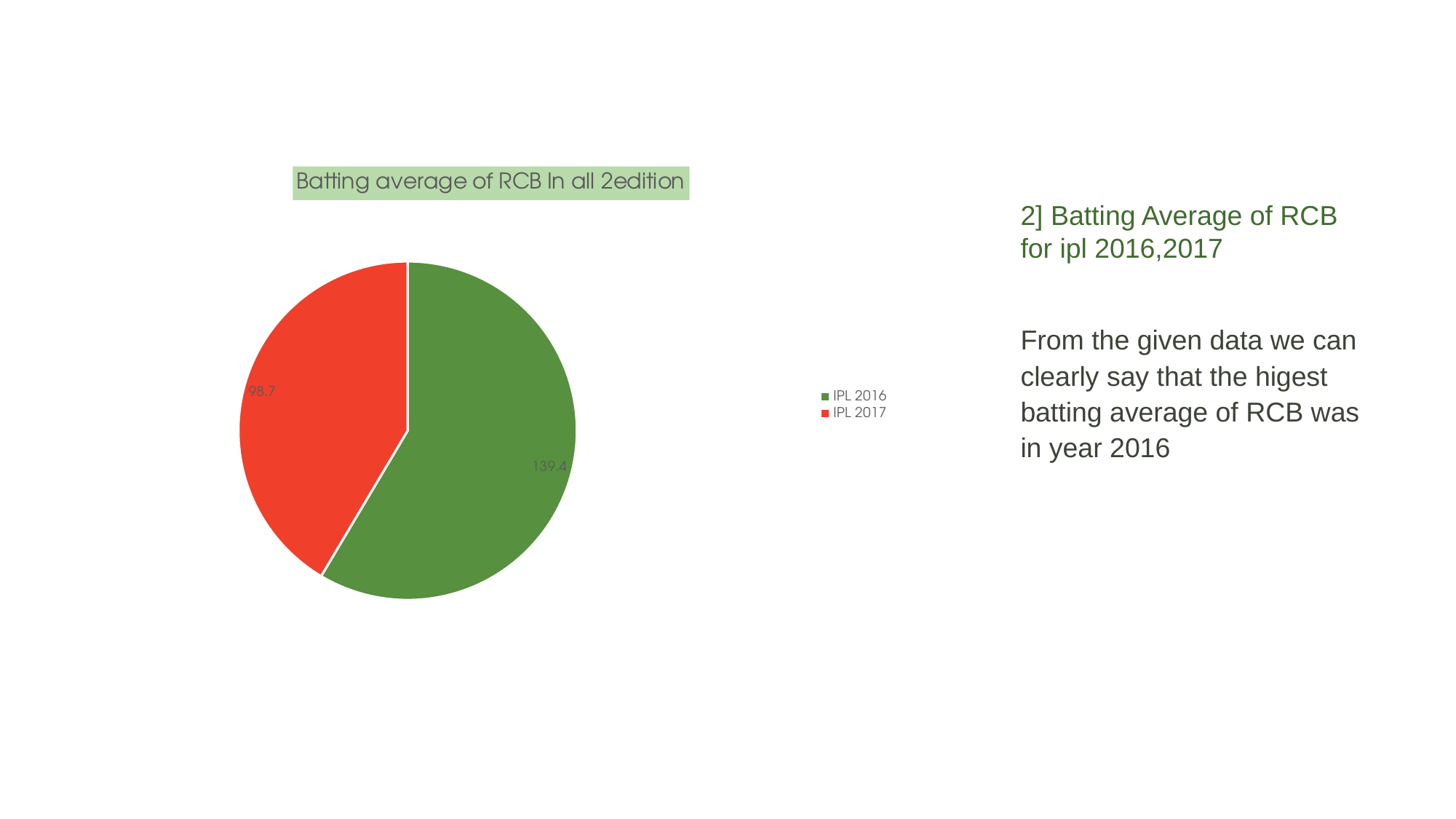

# 2] Batting Average of RCB for ipl 2016,2017

[unsupported chart]

From the given data we can clearly say that the higest batting average of RCB was in year 2016